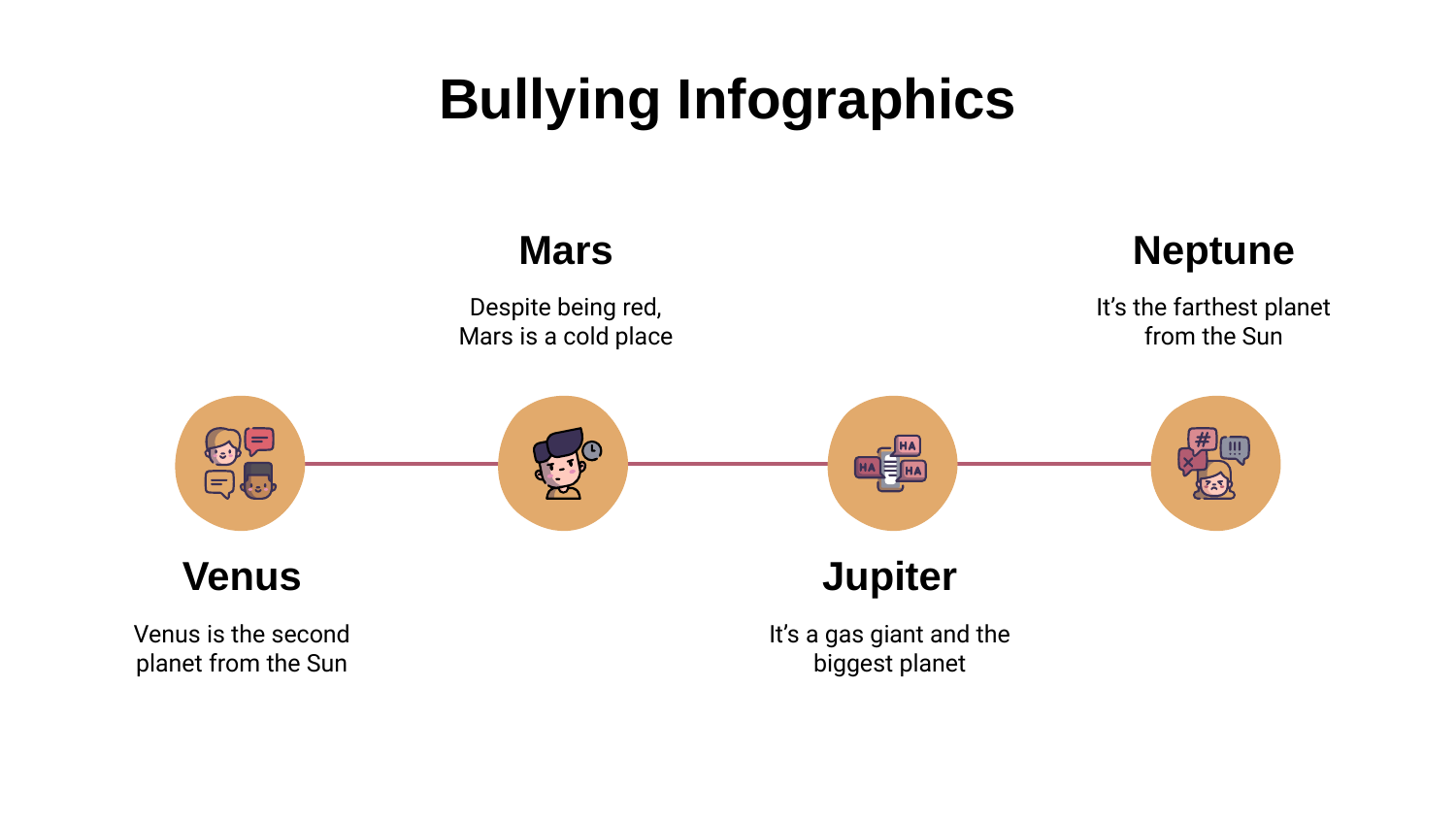

# Bullying Infographics
Mars
Despite being red, Mars is a cold place
Neptune
It’s the farthest planet from the Sun

Venus
Venus is the second planet from the Sun
Jupiter
It’s a gas giant and the biggest planet